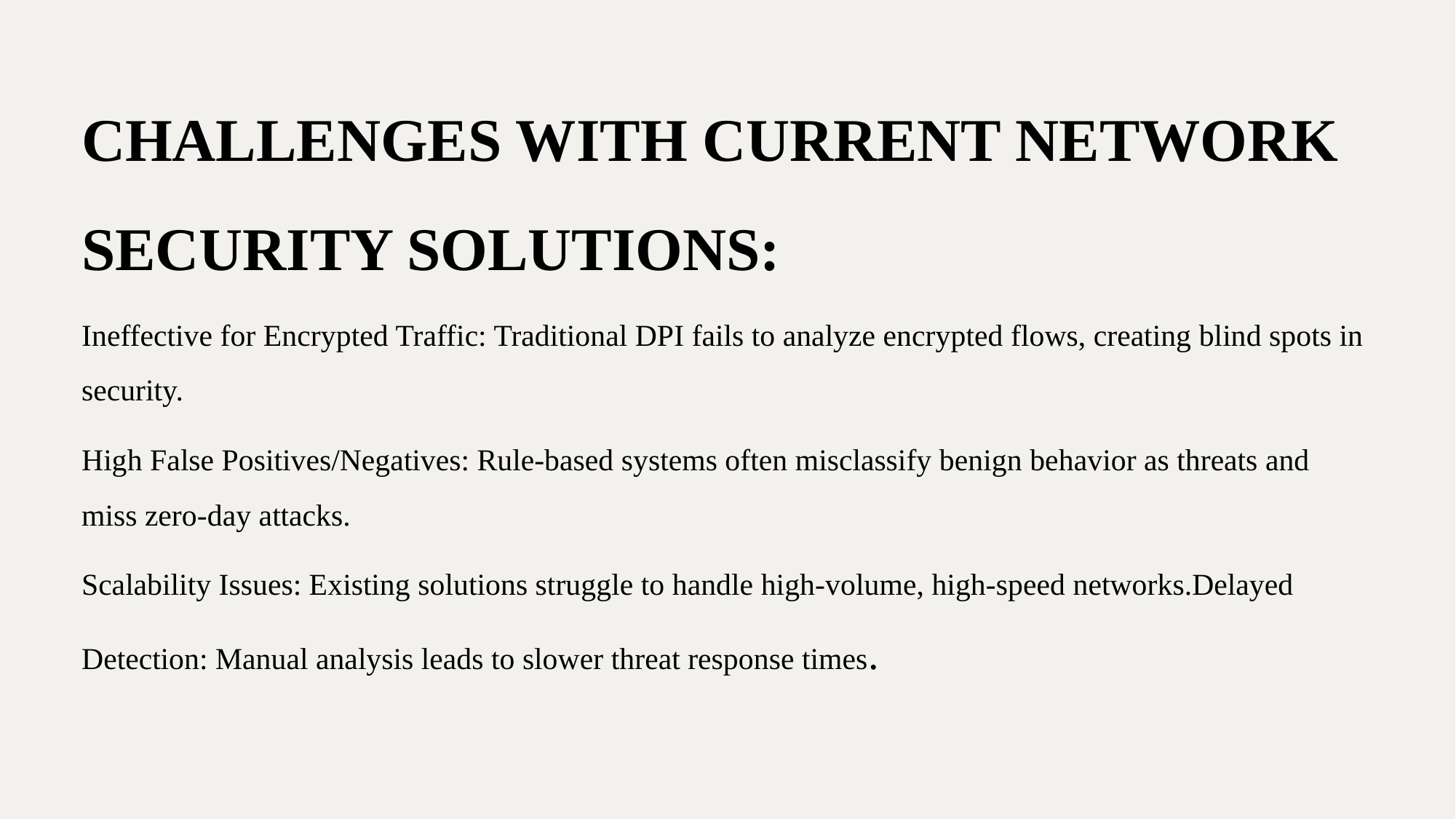

CHALLENGES WITH CURRENT NETWORK SECURITY SOLUTIONS:
Ineffective for Encrypted Traffic: Traditional DPI fails to analyze encrypted flows, creating blind spots in security.
High False Positives/Negatives: Rule-based systems often misclassify benign behavior as threats and miss zero-day attacks.
Scalability Issues: Existing solutions struggle to handle high-volume, high-speed networks.Delayed Detection: Manual analysis leads to slower threat response times.